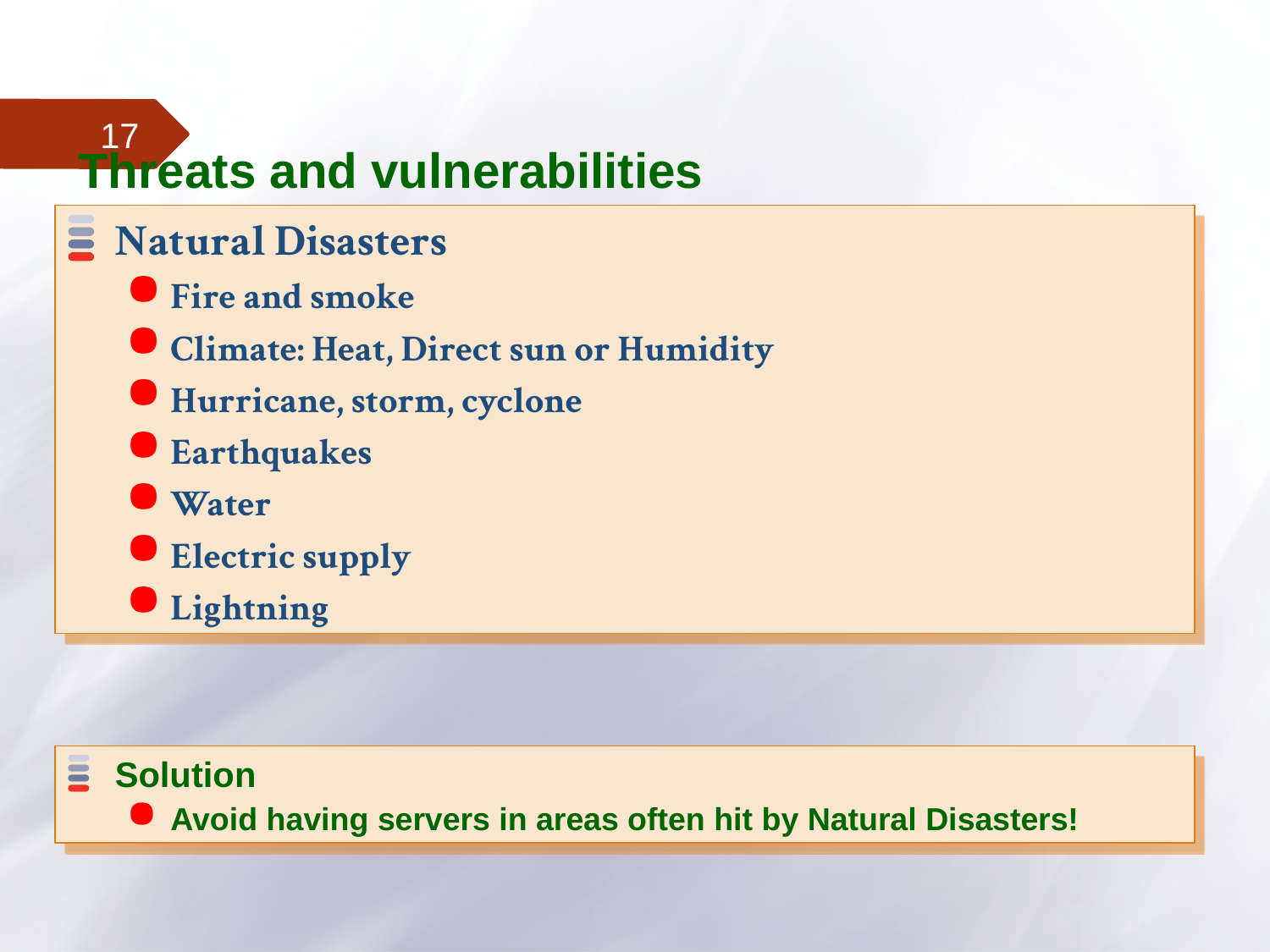

#
17
Threats and vulnerabilities
Natural Disasters
Fire and smoke
Climate: Heat, Direct sun or Humidity
Hurricane, storm, cyclone
Earthquakes
Water
Electric supply
Lightning

Solution
Avoid having servers in areas often hit by Natural Disasters!